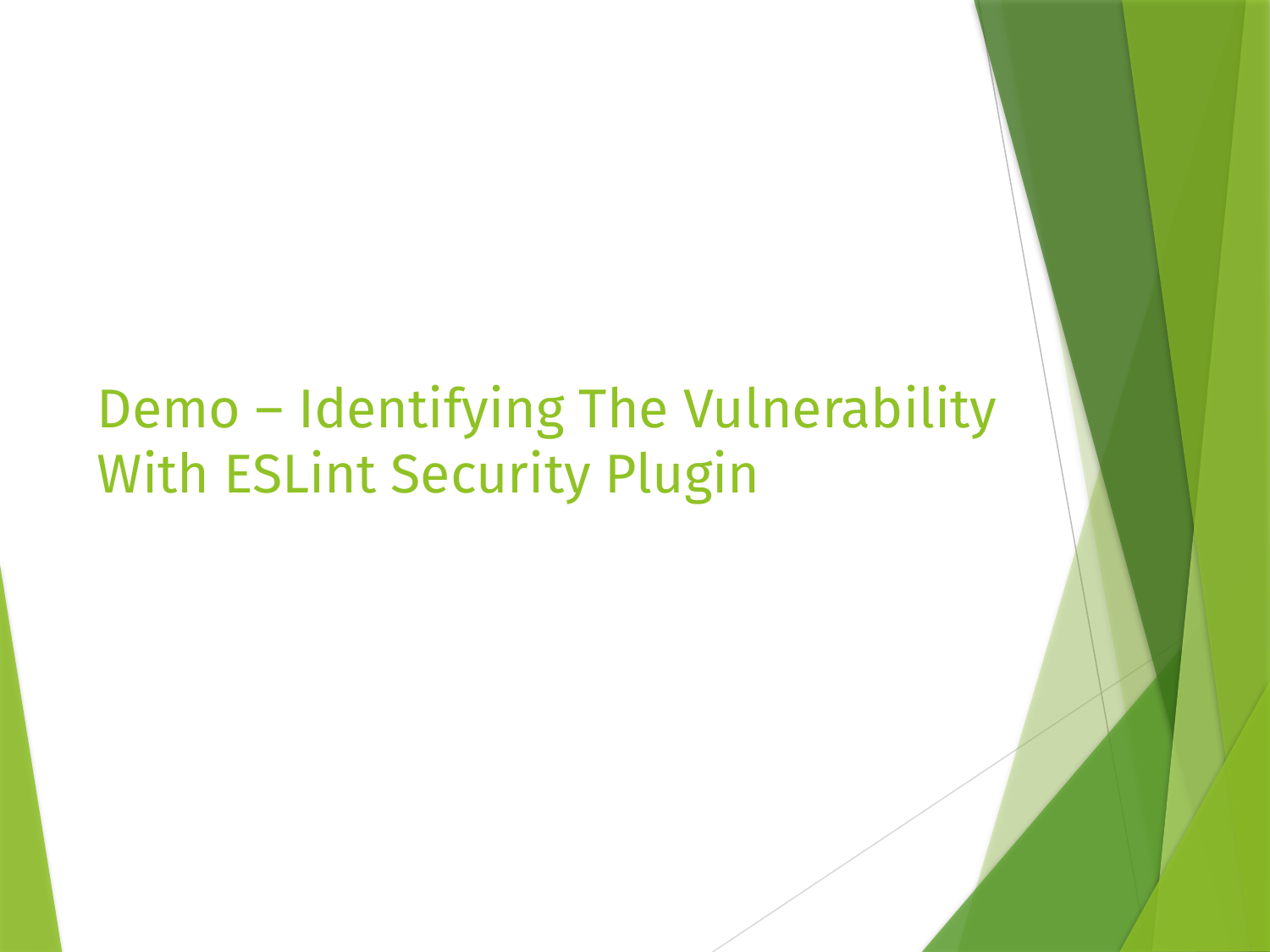

# Demo – Identifying The Vulnerability With ESLint Security Plugin